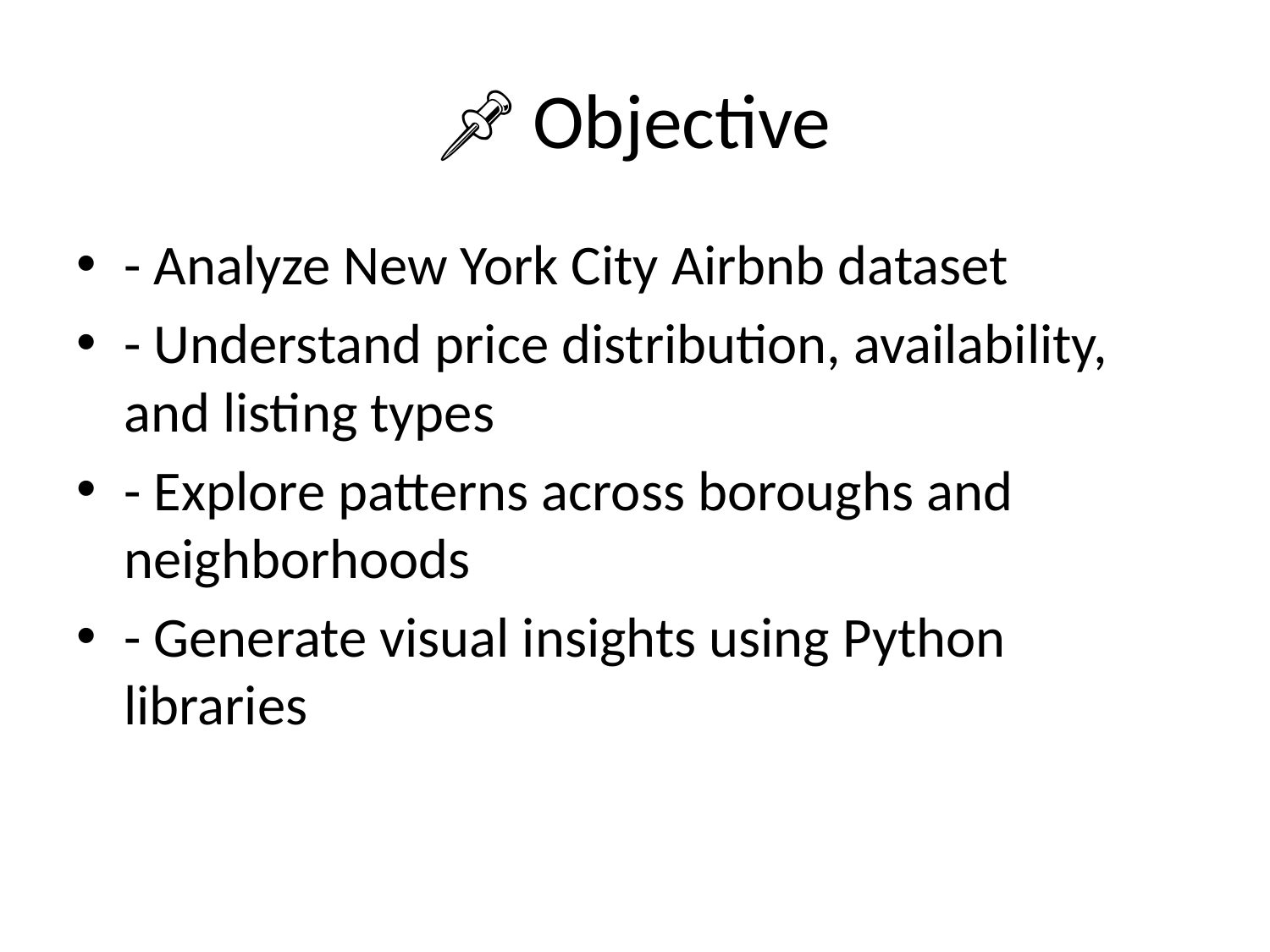

# 📌 Objective
- Analyze New York City Airbnb dataset
- Understand price distribution, availability, and listing types
- Explore patterns across boroughs and neighborhoods
- Generate visual insights using Python libraries